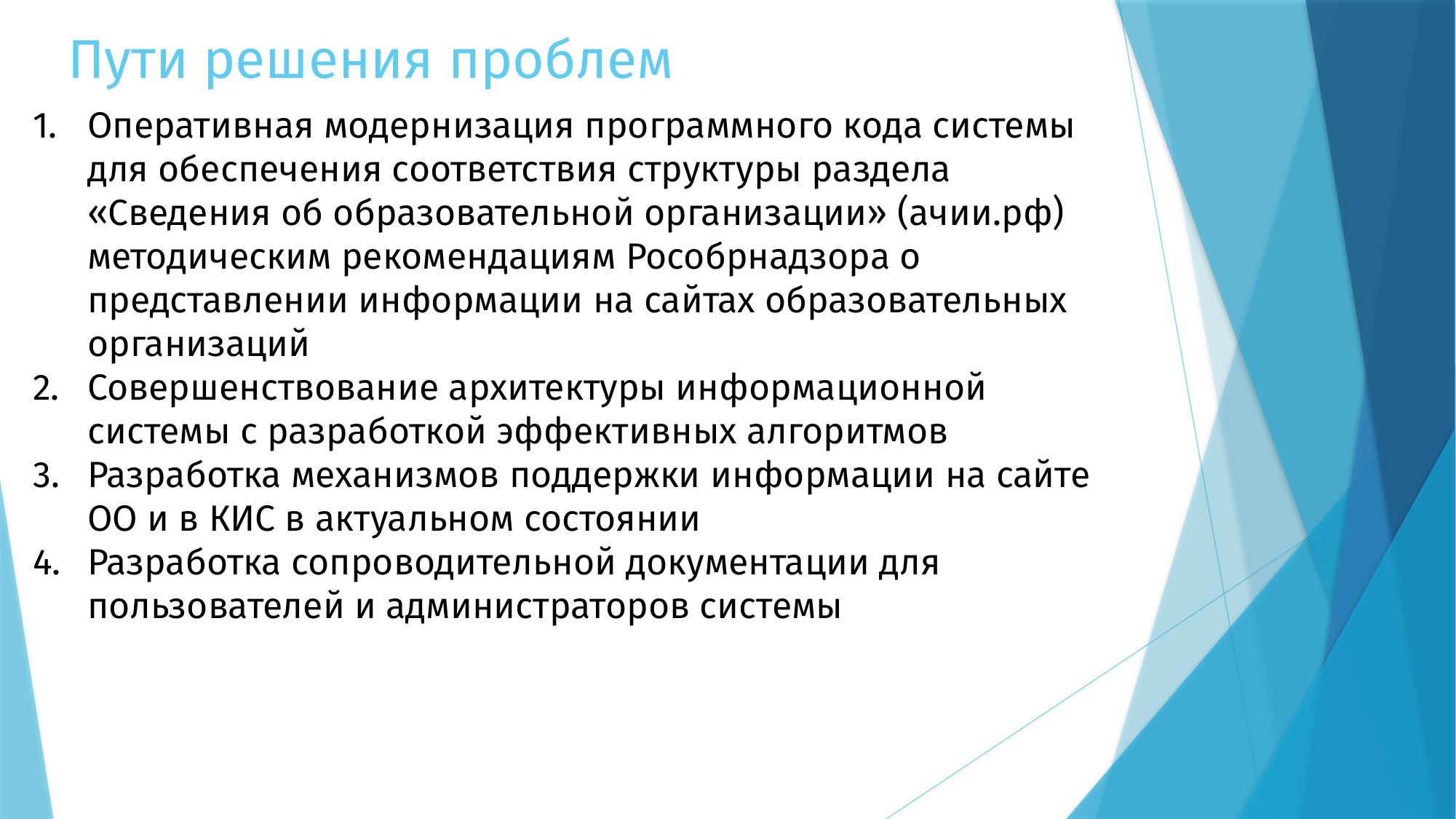

# Пути решения проблем
Оперативная модернизация программного кода системы для обеспечения соответствия структуры раздела «Сведения об образовательной организации» (ачии.рф) методическим рекомендациям Рособрнадзора о представлении информации на сайтах образовательных организаций
Совершенствование архитектуры информационной системы с разработкой эффективных алгоритмов
Разработка механизмов поддержки информации на сайте ОО и в КИС в актуальном состоянии
Разработка сопроводительной документации для пользователей и администраторов системы